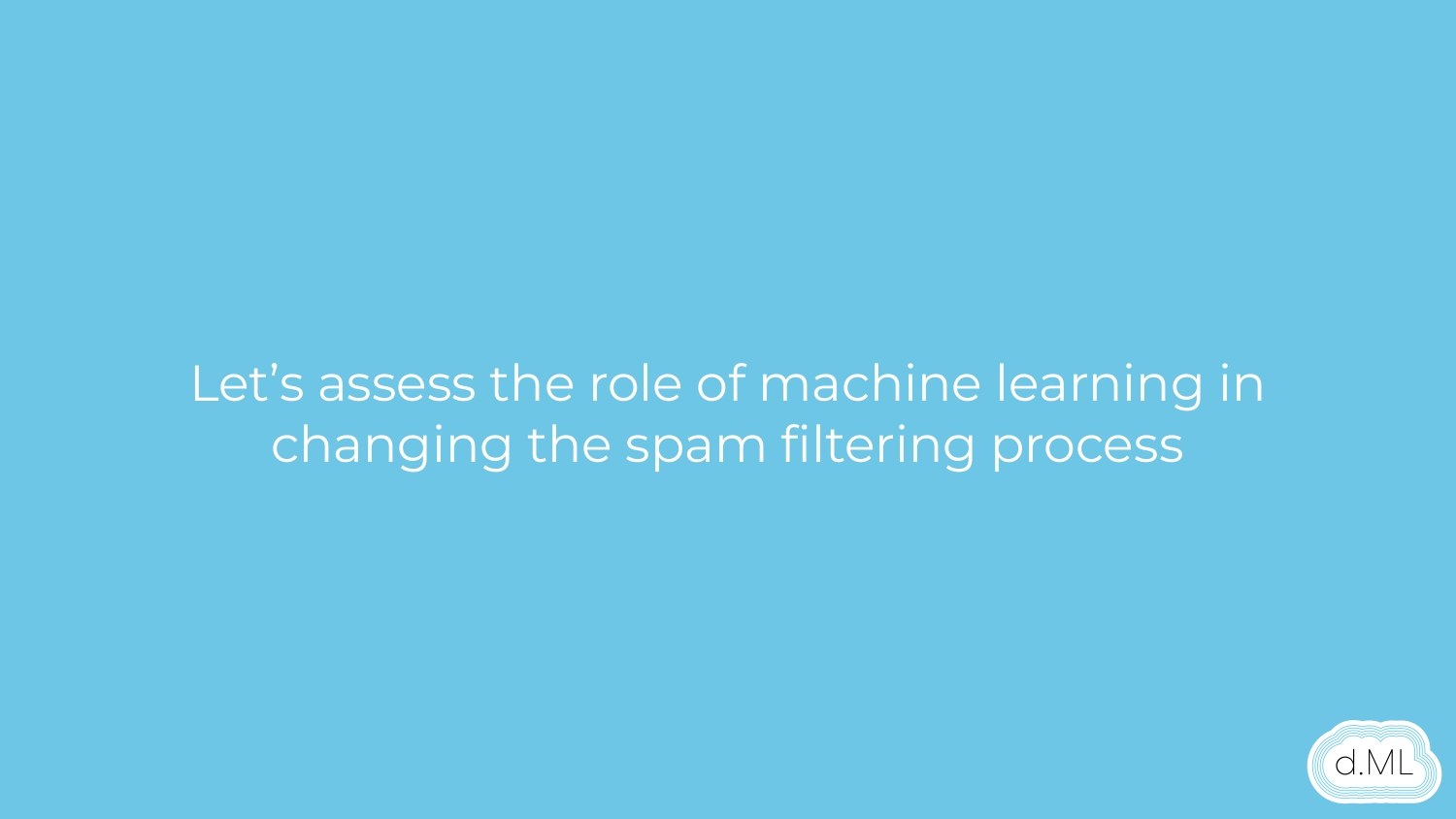

Let’s assess the role of machine learning in changing the spam filtering process